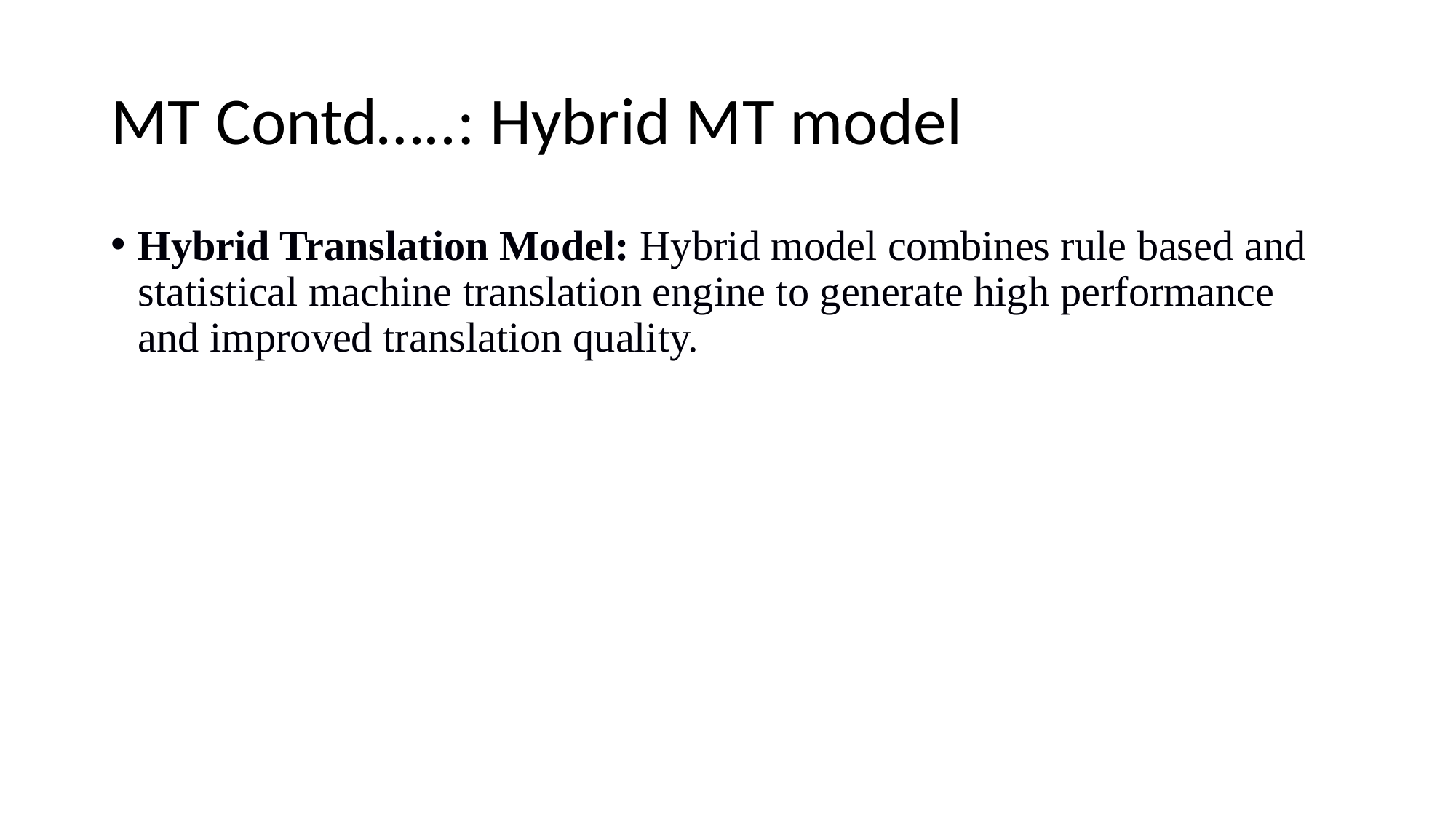

# MT Contd…..: Hybrid MT model
Hybrid Translation Model: Hybrid model combines rule based and statistical machine translation engine to generate high performance and improved translation quality.